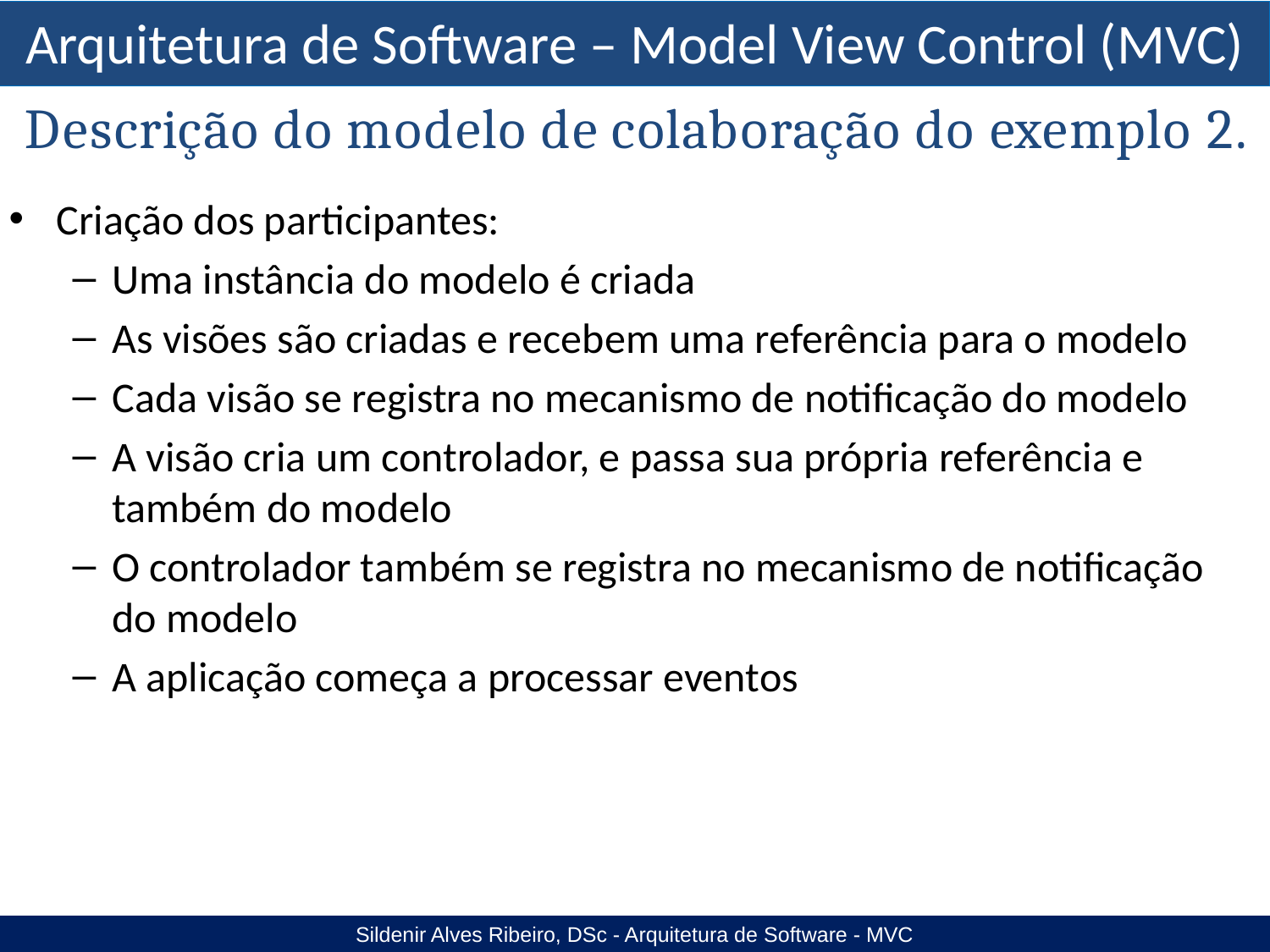

Descrição do modelo de colaboração do exemplo 2.
Criação dos participantes:
Uma instância do modelo é criada
As visões são criadas e recebem uma referência para o modelo
Cada visão se registra no mecanismo de notificação do modelo
A visão cria um controlador, e passa sua própria referência e também do modelo
O controlador também se registra no mecanismo de notificação do modelo
A aplicação começa a processar eventos
Sildenir Alves Ribeiro, DSc - Arquitetura de Software - MVC